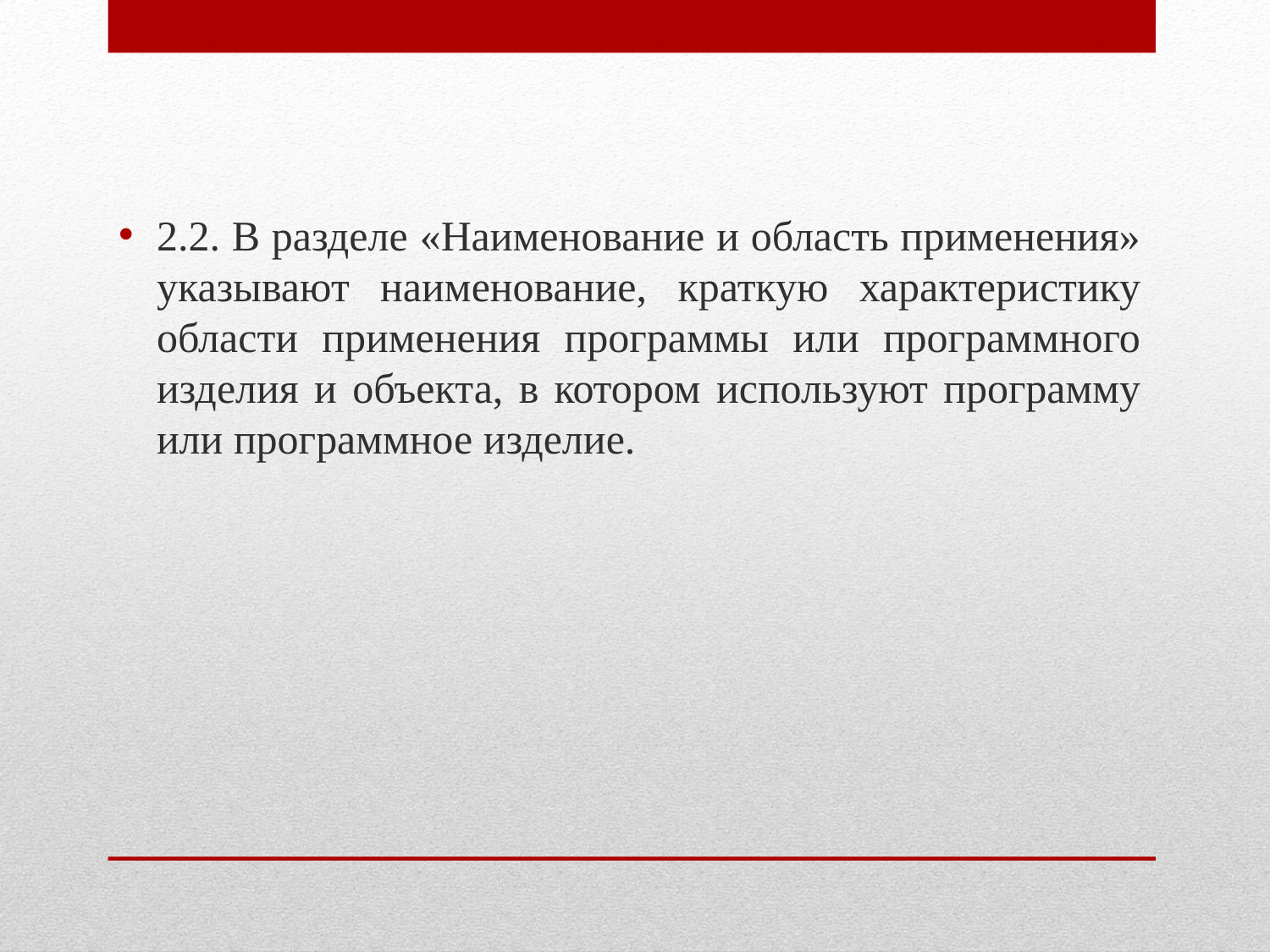

2.2. В разделе «Наименование и область применения» указывают наименование, краткую характеристику области применения программы или программного изделия и объекта, в котором используют программу или программное изделие.

#